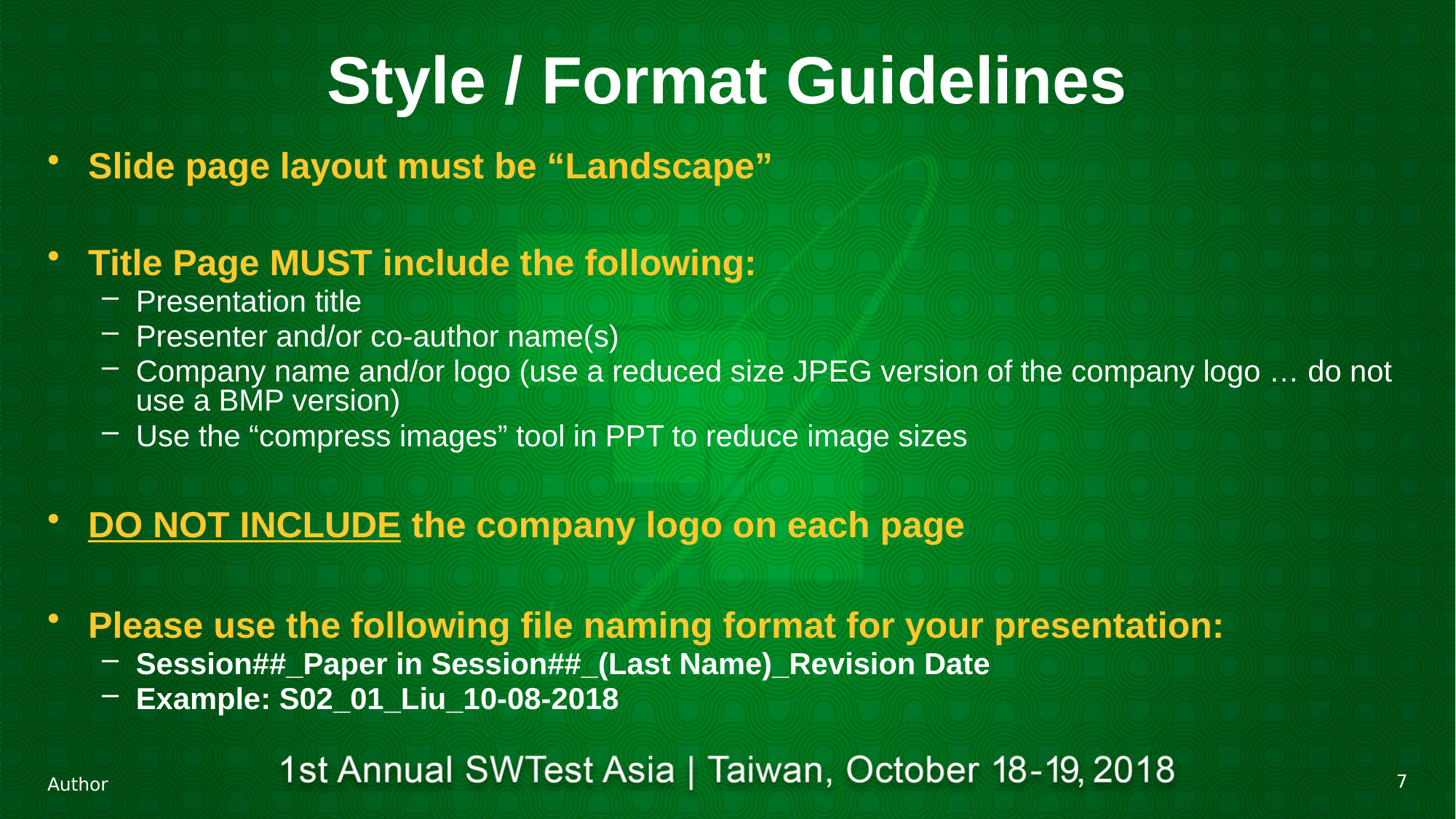

# Style / Format Guidelines
Slide page layout must be “Landscape”

Title Page MUST include the following:
Presentation title
Presenter and/or co-author name(s)
Company name and/or logo (use a reduced size JPEG version of the company logo … do not use a BMP version)
Use the “compress images” tool in PPT to reduce image sizes

DO NOT INCLUDE the company logo on each page

Please use the following file naming format for your presentation:
Session##_Paper in Session##_(Last Name)_Revision Date
Example: S02_01_Liu_10-08-2018

Author
7